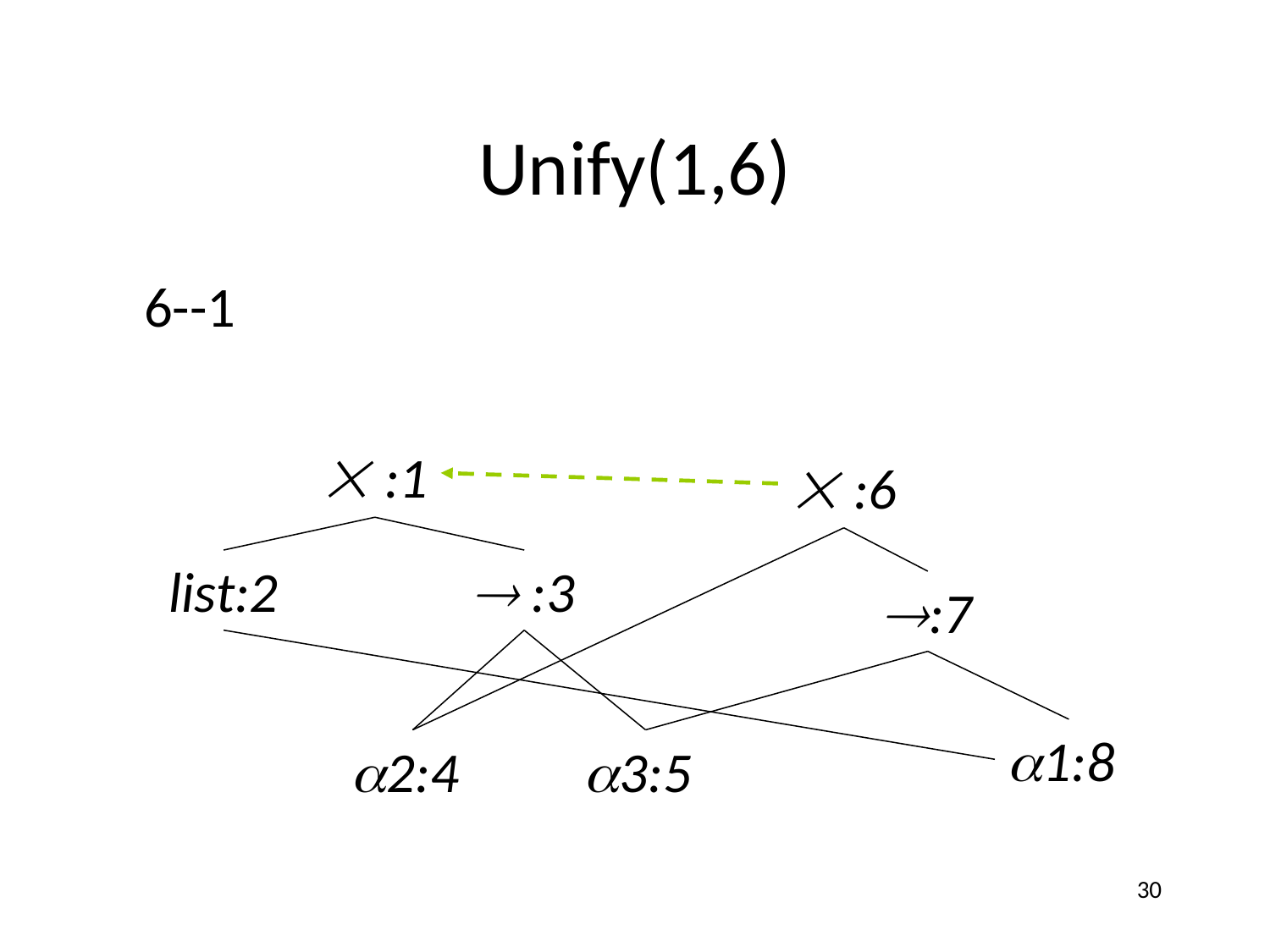

# Unify(1,6)
6--1
× :1
× :6
list:2
→ :3
→:7
α1:8
α2:4
α3:5
30